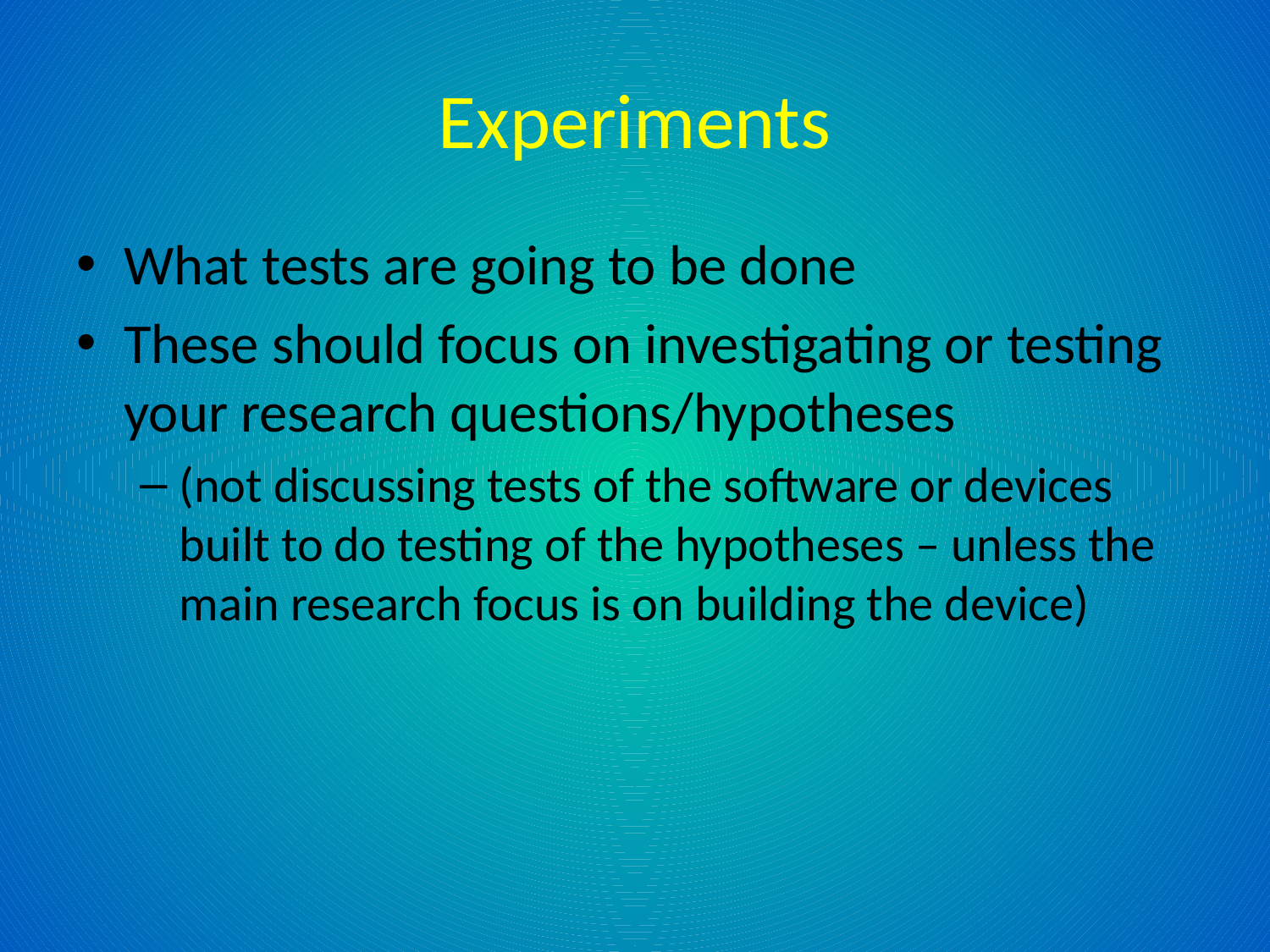

# Experiments
What tests are going to be done
These should focus on investigating or testing your research questions/hypotheses
(not discussing tests of the software or devices built to do testing of the hypotheses – unless the main research focus is on building the device)